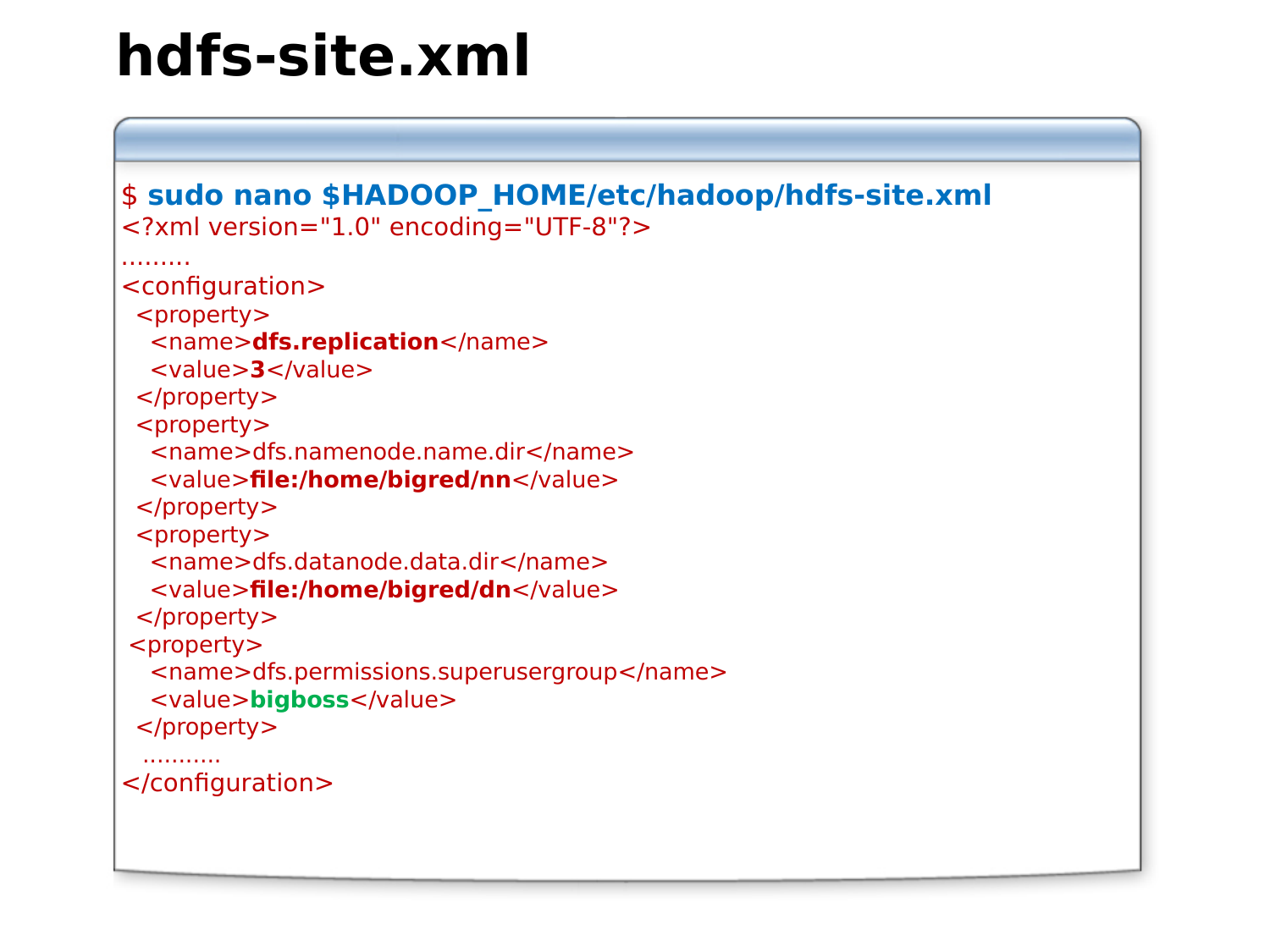

hdfs-site.xml
$ sudo nano $HADOOP_HOME/etc/hadoop/hdfs-site.xml
<?xml version="1.0" encoding="UTF-8"?>
.........
<configuration>
  <property>
    <name>dfs.replication</name>
    <value>3</value>
  </property>
  <property>
    <name>dfs.namenode.name.dir</name>
    <value>file:/home/bigred/nn</value>
  </property>
  <property>
    <name>dfs.datanode.data.dir</name>
    <value>file:/home/bigred/dn</value>
  </property>
 <property>
    <name>dfs.permissions.superusergroup</name>
    <value>bigboss</value>
  </property>
   ...........
</configuration>